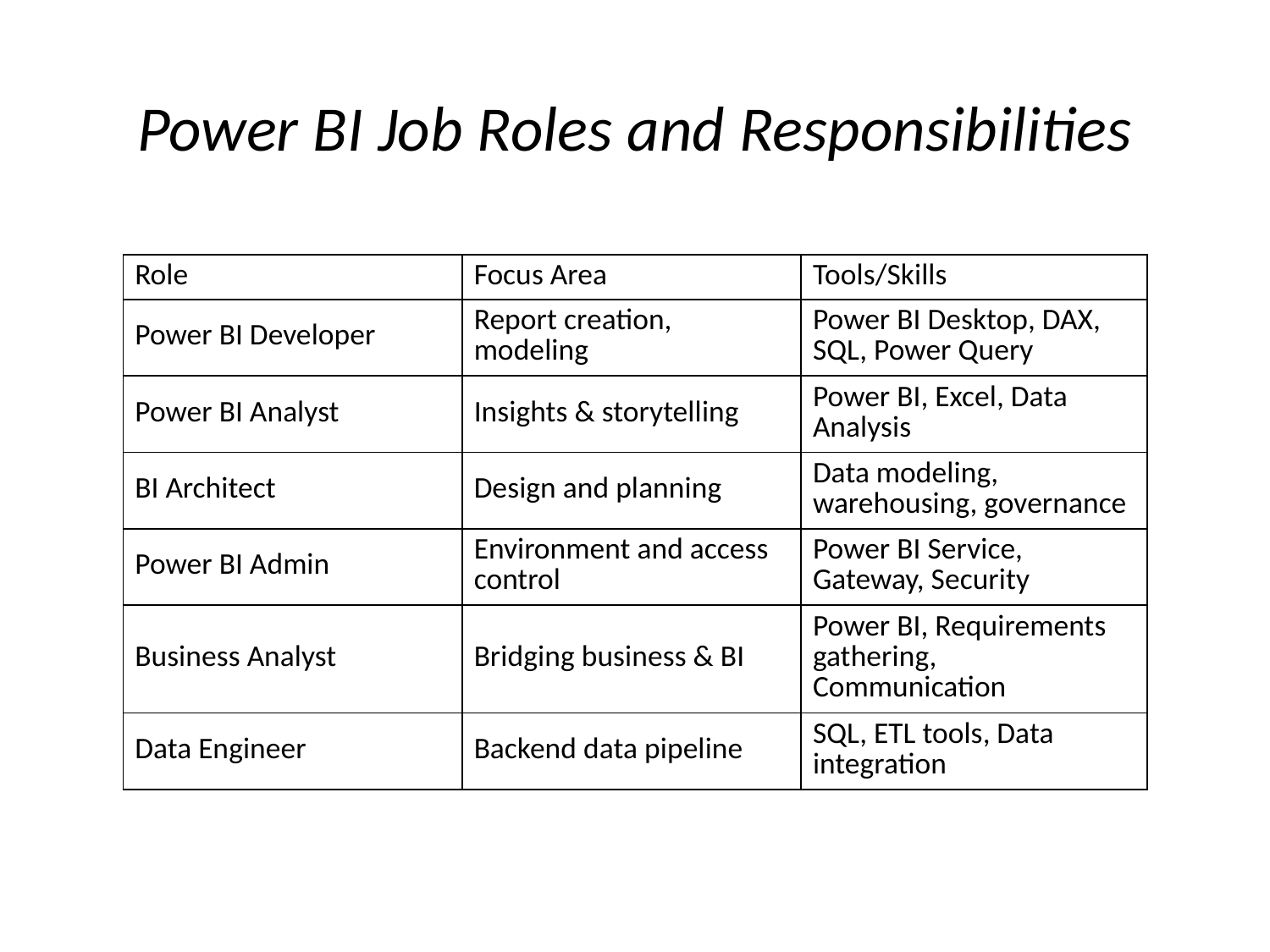

# Power BI Job Roles and Responsibilities
| Role | Focus Area | Tools/Skills |
| --- | --- | --- |
| Power BI Developer | Report creation, modeling | Power BI Desktop, DAX, SQL, Power Query |
| Power BI Analyst | Insights & storytelling | Power BI, Excel, Data Analysis |
| BI Architect | Design and planning | Data modeling, warehousing, governance |
| Power BI Admin | Environment and access control | Power BI Service, Gateway, Security |
| Business Analyst | Bridging business & BI | Power BI, Requirements gathering, Communication |
| Data Engineer | Backend data pipeline | SQL, ETL tools, Data integration |